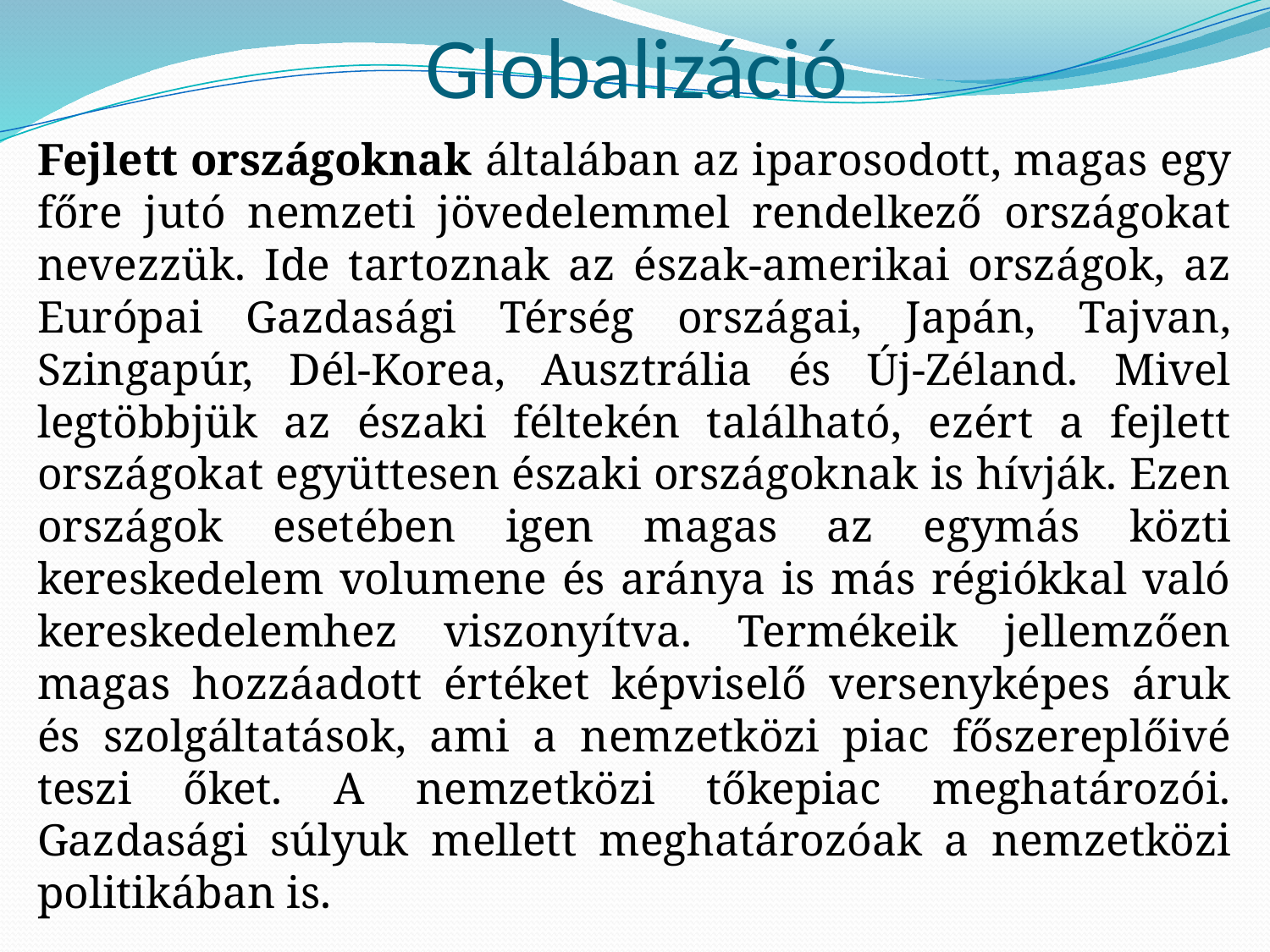

# Globalizáció
Fejlett országoknak általában az iparosodott, magas egy főre jutó nemzeti jövedelemmel rendelkező országokat nevezzük. Ide tartoznak az észak-amerikai országok, az Európai Gazdasági Térség országai, Japán, Tajvan, Szingapúr, Dél-Korea, Ausztrália és Új-Zéland. Mivel legtöbbjük az északi féltekén található, ezért a fejlett országokat együttesen északi országoknak is hívják. Ezen országok esetében igen magas az egymás közti kereskedelem volumene és aránya is más régiókkal való kereskedelemhez viszonyítva. Termékeik jellemzően magas hozzáadott értéket képviselő versenyképes áruk és szolgáltatások, ami a nemzetközi piac főszereplőivé teszi őket. A nemzetközi tőkepiac meghatározói. Gazdasági súlyuk mellett meghatározóak a nemzetközi politikában is.